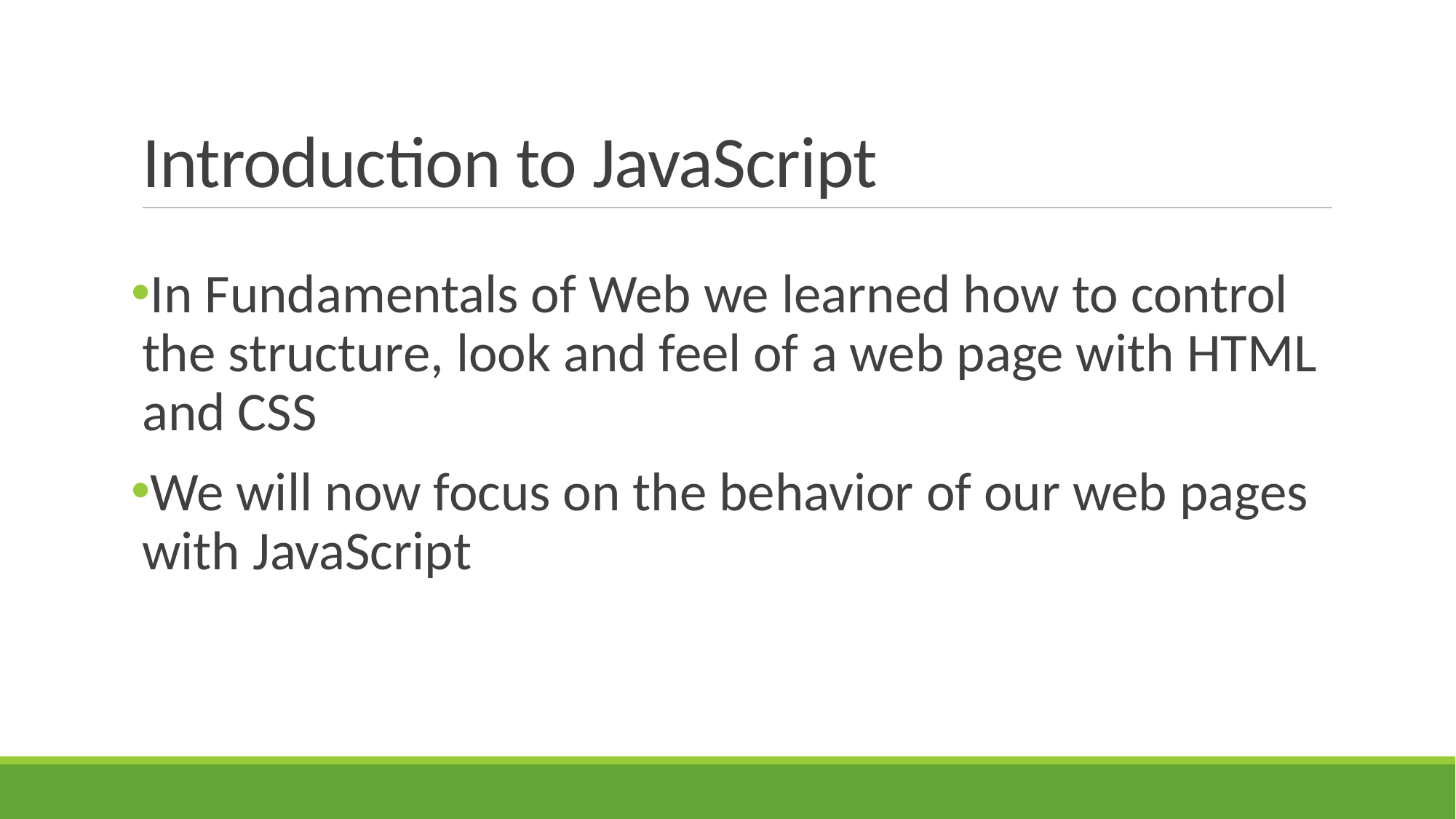

# Introduction to JavaScript
In Fundamentals of Web we learned how to control the structure, look and feel of a web page with HTML and CSS
We will now focus on the behavior of our web pages with JavaScript